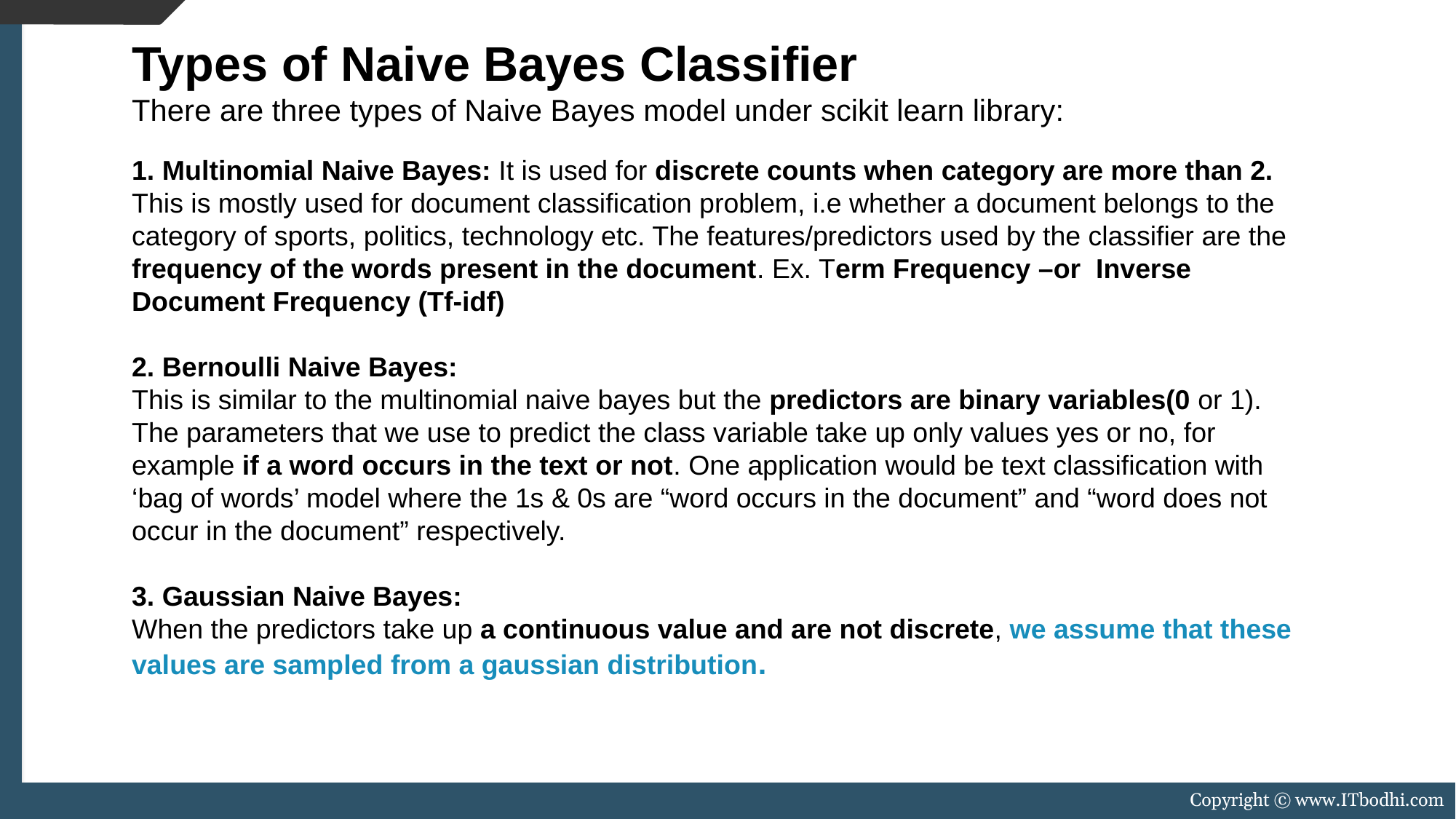

Types of Naive Bayes Classifier
There are three types of Naive Bayes model under scikit learn library:

1. Multinomial Naive Bayes: It is used for discrete counts when category are more than 2.
This is mostly used for document classification problem, i.e whether a document belongs to the category of sports, politics, technology etc. The features/predictors used by the classifier are the frequency of the words present in the document. Ex. Term Frequency –or  Inverse Document Frequency (Tf-idf)

2. Bernoulli Naive Bayes:
This is similar to the multinomial naive bayes but the predictors are binary variables(0 or 1). The parameters that we use to predict the class variable take up only values yes or no, for example if a word occurs in the text or not. One application would be text classification with ‘bag of words’ model where the 1s & 0s are “word occurs in the document” and “word does not occur in the document” respectively.

3. Gaussian Naive Bayes:
When the predictors take up a continuous value and are not discrete, we assume that these values are sampled from a gaussian distribution.

Copyright © www.ITbodhi.com